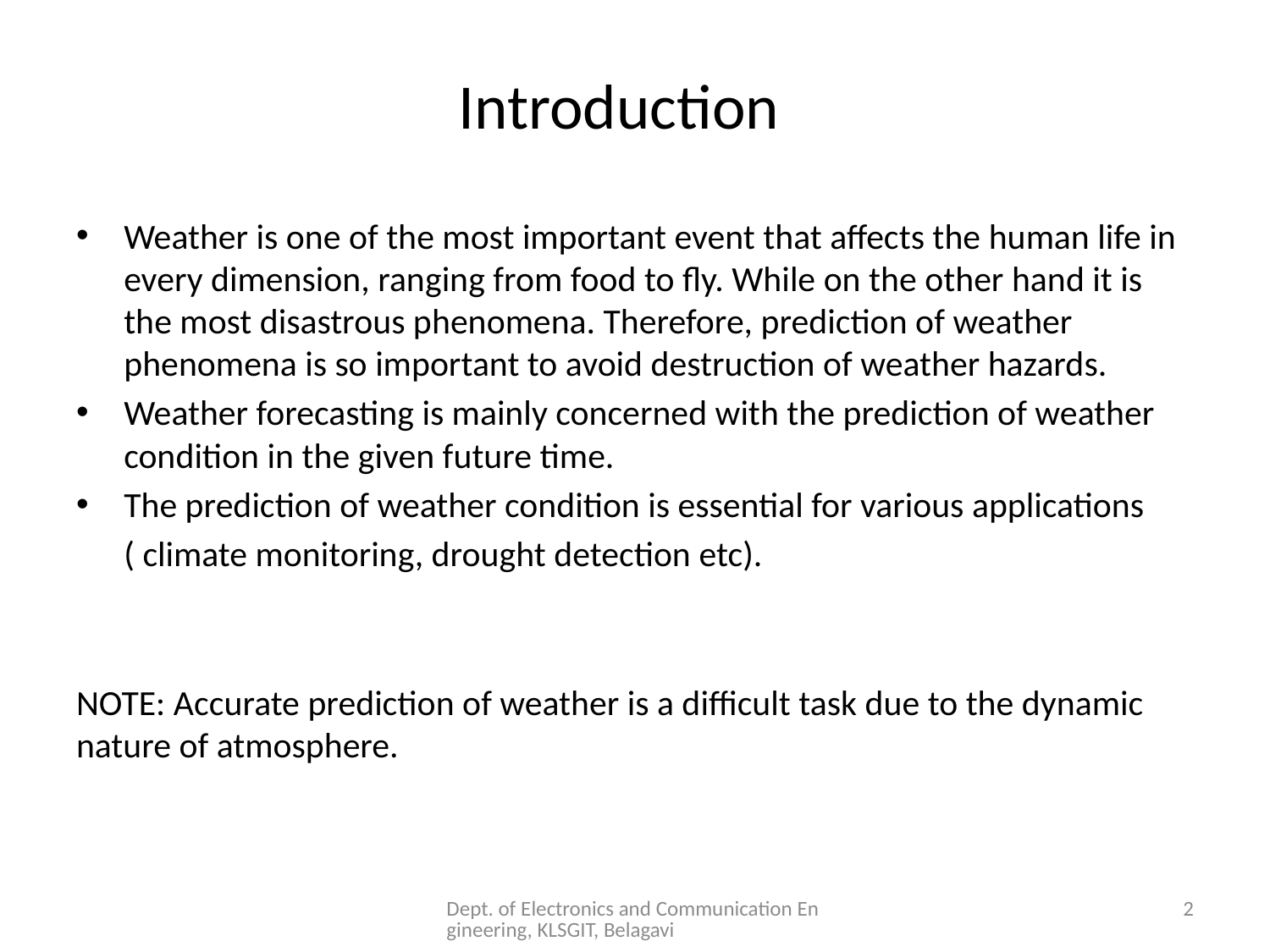

# Introduction
Weather is one of the most important event that affects the human life in every dimension, ranging from food to fly. While on the other hand it is the most disastrous phenomena. Therefore, prediction of weather phenomena is so important to avoid destruction of weather hazards.
Weather forecasting is mainly concerned with the prediction of weather condition in the given future time.
The prediction of weather condition is essential for various applications
	( climate monitoring, drought detection etc).

NOTE: Accurate prediction of weather is a difficult task due to the dynamic nature of atmosphere.
Dept. of Electronics and Communication Engineering, KLSGIT, Belagavi
2